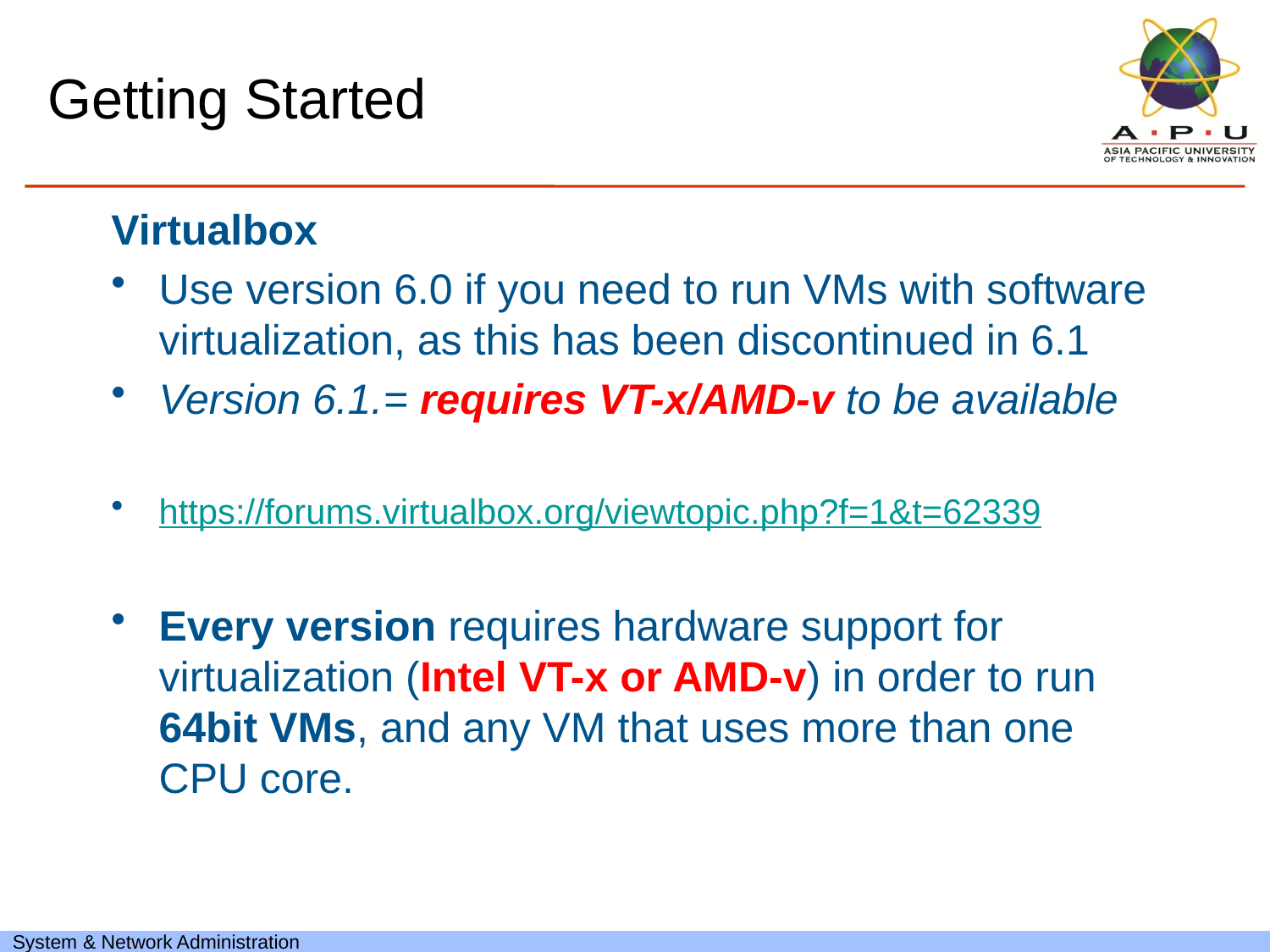

# Getting Started
Virtualbox
Use version 6.0 if you need to run VMs with software virtualization, as this has been discontinued in 6.1
Version 6.1.= requires VT-x/AMD-v to be available

https://forums.virtualbox.org/viewtopic.php?f=1&t=62339

Every version requires hardware support for virtualization (Intel VT-x or AMD-v) in order to run 64bit VMs, and any VM that uses more than one CPU core.